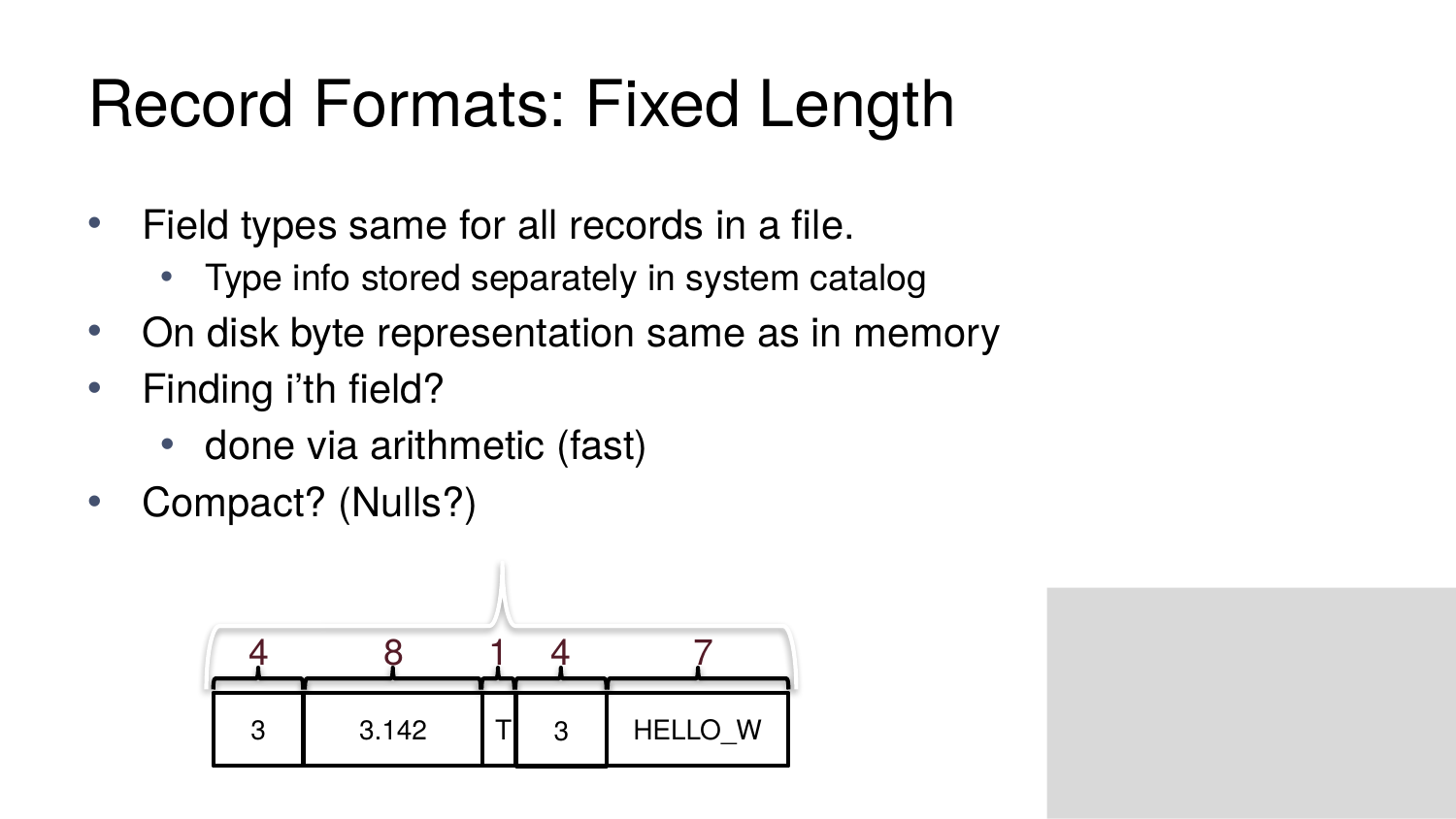

# Record Formats: Fixed Length
Field types same for all records in a file.
Type info stored separately in system catalog
On disk byte representation same as in memory
Finding i’th field?
done via arithmetic (fast)
Compact? (Nulls?)

24

4
8
1
4
7

3
3.142
T
HELLO_W
3
INTEGER
CHARACTER(7)
INTEGER
DOUBLE
BOOLEAN